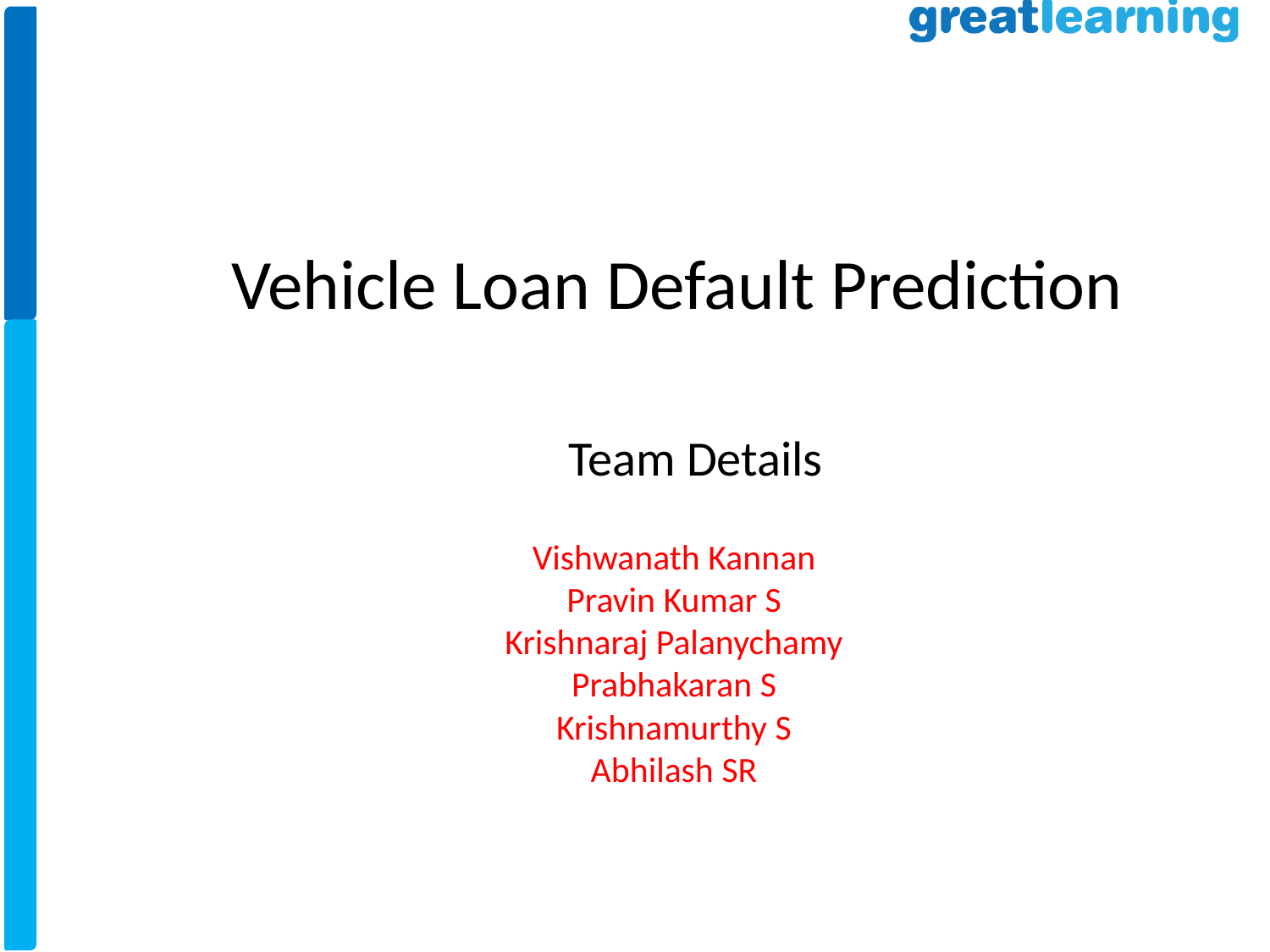

Vehicle Loan Default Prediction

Team Details
Vishwanath Kannan
Pravin Kumar S
Krishnaraj Palanychamy
Prabhakaran S
Krishnamurthy S
Abhilash SR